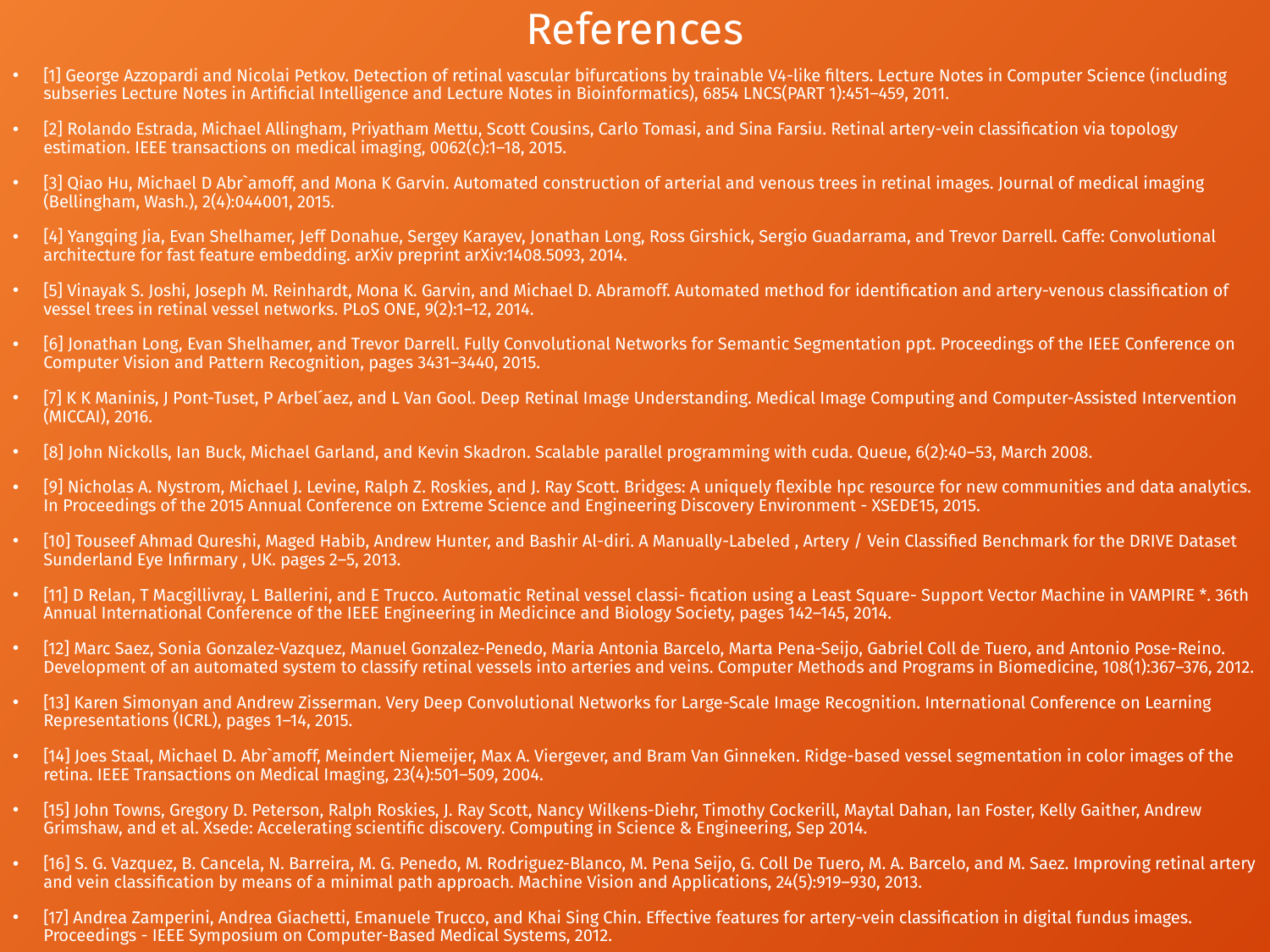

References
[1] George Azzopardi and Nicolai Petkov. Detection of retinal vascular bifurcations by trainable V4-like filters. Lecture Notes in Computer Science (including subseries Lecture Notes in Artificial Intelligence and Lecture Notes in Bioinformatics), 6854 LNCS(PART 1):451–459, 2011.
[2] Rolando Estrada, Michael Allingham, Priyatham Mettu, Scott Cousins, Carlo Tomasi, and Sina Farsiu. Retinal artery-vein classification via topology estimation. IEEE transactions on medical imaging, 0062(c):1–18, 2015.
[3] Qiao Hu, Michael D Abr`amoff, and Mona K Garvin. Automated construction of arterial and venous trees in retinal images. Journal of medical imaging (Bellingham, Wash.), 2(4):044001, 2015.
[4] Yangqing Jia, Evan Shelhamer, Jeff Donahue, Sergey Karayev, Jonathan Long, Ross Girshick, Sergio Guadarrama, and Trevor Darrell. Caffe: Convolutional architecture for fast feature embedding. arXiv preprint arXiv:1408.5093, 2014.
[5] Vinayak S. Joshi, Joseph M. Reinhardt, Mona K. Garvin, and Michael D. Abramoff. Automated method for identification and artery-venous classification of vessel trees in retinal vessel networks. PLoS ONE, 9(2):1–12, 2014.
[6] Jonathan Long, Evan Shelhamer, and Trevor Darrell. Fully Convolutional Networks for Semantic Segmentation ppt. Proceedings of the IEEE Conference on Computer Vision and Pattern Recognition, pages 3431–3440, 2015.
[7] K K Maninis, J Pont-Tuset, P Arbel´aez, and L Van Gool. Deep Retinal Image Understanding. Medical Image Computing and Computer-Assisted Intervention (MICCAI), 2016.
[8] John Nickolls, Ian Buck, Michael Garland, and Kevin Skadron. Scalable parallel programming with cuda. Queue, 6(2):40–53, March 2008.
[9] Nicholas A. Nystrom, Michael J. Levine, Ralph Z. Roskies, and J. Ray Scott. Bridges: A uniquely flexible hpc resource for new communities and data analytics. In Proceedings of the 2015 Annual Conference on Extreme Science and Engineering Discovery Environment - XSEDE15, 2015.
[10] Touseef Ahmad Qureshi, Maged Habib, Andrew Hunter, and Bashir Al-diri. A Manually-Labeled , Artery / Vein Classified Benchmark for the DRIVE Dataset Sunderland Eye Infirmary , UK. pages 2–5, 2013.
[11] D Relan, T Macgillivray, L Ballerini, and E Trucco. Automatic Retinal vessel classi- fication using a Least Square- Support Vector Machine in VAMPIRE *. 36th Annual International Conference of the IEEE Engineering in Medicince and Biology Society, pages 142–145, 2014.
[12] Marc Saez, Sonia Gonzalez-Vazquez, Manuel Gonzalez-Penedo, Maria Antonia Barcelo, Marta Pena-Seijo, Gabriel Coll de Tuero, and Antonio Pose-Reino. Development of an automated system to classify retinal vessels into arteries and veins. Computer Methods and Programs in Biomedicine, 108(1):367–376, 2012.
[13] Karen Simonyan and Andrew Zisserman. Very Deep Convolutional Networks for Large-Scale Image Recognition. International Conference on Learning Representations (ICRL), pages 1–14, 2015.
[14] Joes Staal, Michael D. Abr`amoff, Meindert Niemeijer, Max A. Viergever, and Bram Van Ginneken. Ridge-based vessel segmentation in color images of the retina. IEEE Transactions on Medical Imaging, 23(4):501–509, 2004.
[15] John Towns, Gregory D. Peterson, Ralph Roskies, J. Ray Scott, Nancy Wilkens-Diehr, Timothy Cockerill, Maytal Dahan, Ian Foster, Kelly Gaither, Andrew Grimshaw, and et al. Xsede: Accelerating scientific discovery. Computing in Science & Engineering, Sep 2014.
[16] S. G. Vazquez, B. Cancela, N. Barreira, M. G. Penedo, M. Rodriguez-Blanco, M. Pena Seijo, G. Coll De Tuero, M. A. Barcelo, and M. Saez. Improving retinal artery and vein classification by means of a minimal path approach. Machine Vision and Applications, 24(5):919–930, 2013.
[17] Andrea Zamperini, Andrea Giachetti, Emanuele Trucco, and Khai Sing Chin. Effective features for artery-vein classification in digital fundus images. Proceedings - IEEE Symposium on Computer-Based Medical Systems, 2012.